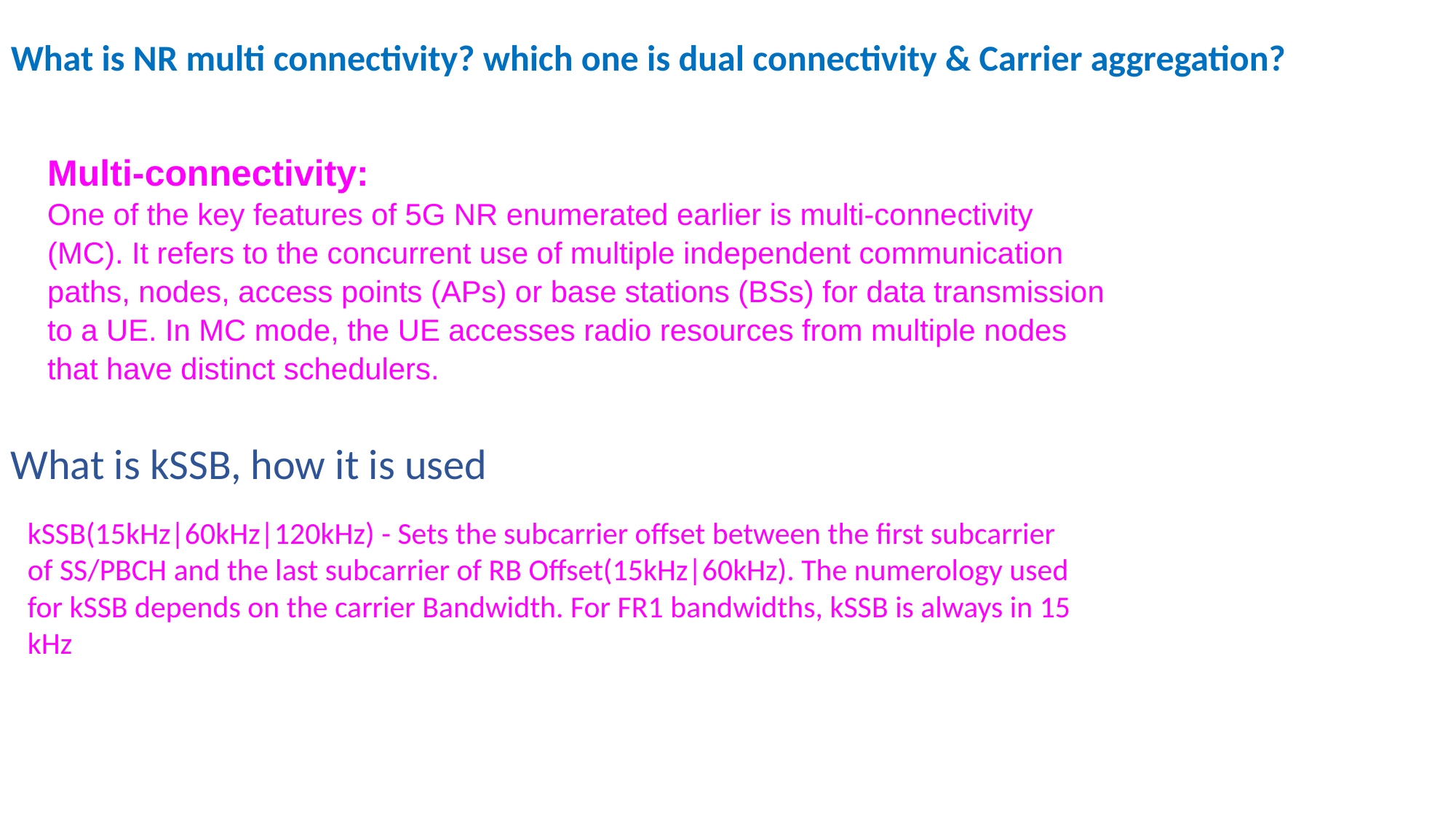

What is NR multi connectivity? which one is dual connectivity & Carrier aggregation?

Multi-connectivity:
One of the key features of 5G NR enumerated earlier is multi-connectivity (MC). It refers to the concurrent use of multiple independent communication paths, nodes, access points (APs) or base stations (BSs) for data transmission to a UE. In MC mode, the UE accesses radio resources from multiple nodes that have distinct schedulers.
What is kSSB, how it is used
kSSB(15kHz|60kHz|120kHz) - Sets the subcarrier offset between the first subcarrier of SS/PBCH and the last subcarrier of RB Offset(15kHz|60kHz). The numerology used for kSSB depends on the carrier Bandwidth. For FR1 bandwidths, kSSB is always in 15 kHz